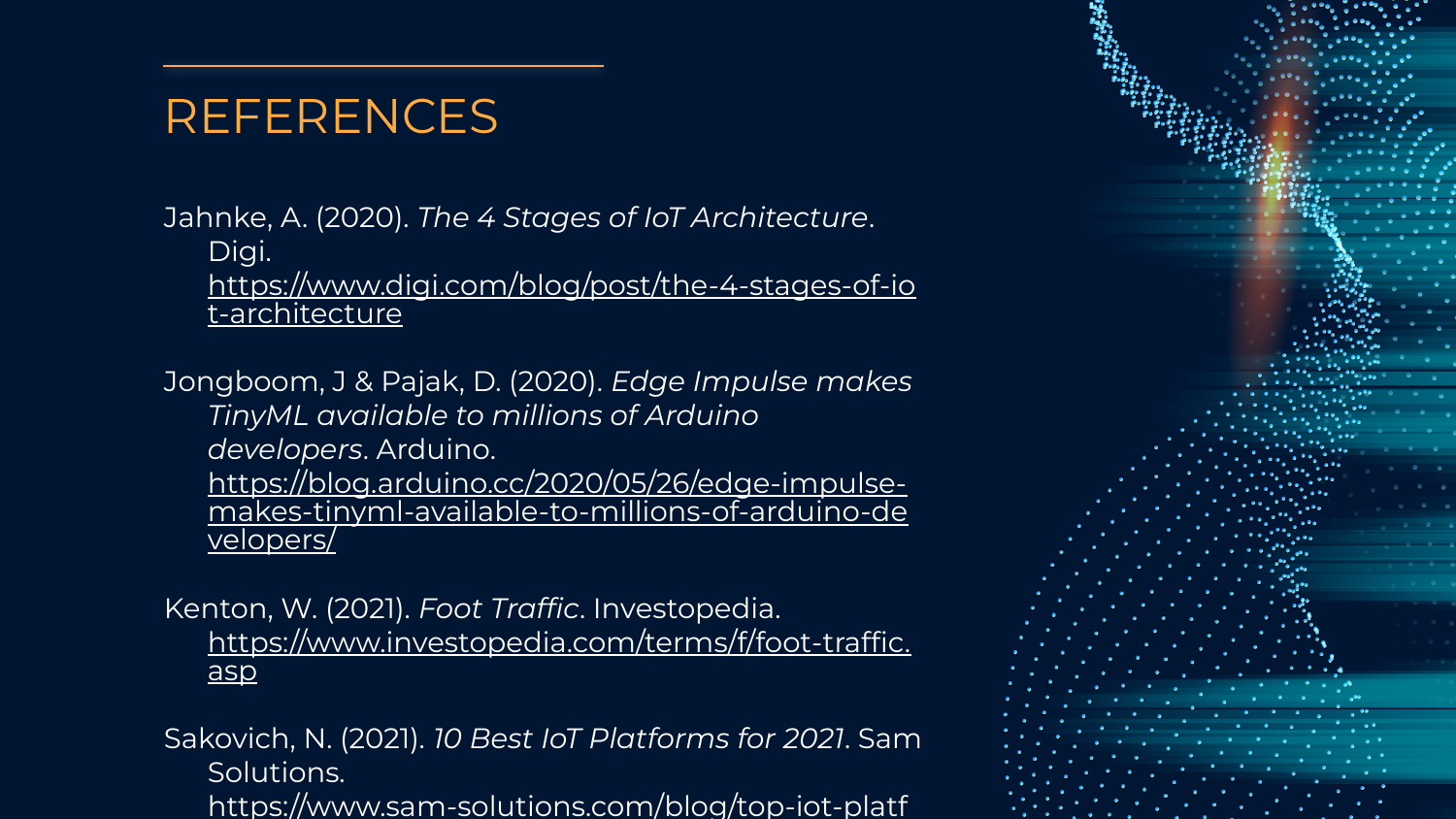

# REFERENCES
Jahnke, A. (2020). The 4 Stages of IoT Architecture. Digi. https://www.digi.com/blog/post/the-4-stages-of-iot-architecture

Jongboom, J & Pajak, D. (2020). Edge Impulse makes TinyML available to millions of Arduino developers. Arduino. https://blog.arduino.cc/2020/05/26/edge-impulse-makes-tinyml-available-to-millions-of-arduino-developers/

Kenton, W. (2021). Foot Traffic. Investopedia. https://www.investopedia.com/terms/f/foot-traffic.asp

Sakovich, N. (2021). 10 Best IoT Platforms for 2021. Sam Solutions. https://www.sam-solutions.com/blog/top-iot-platforms/